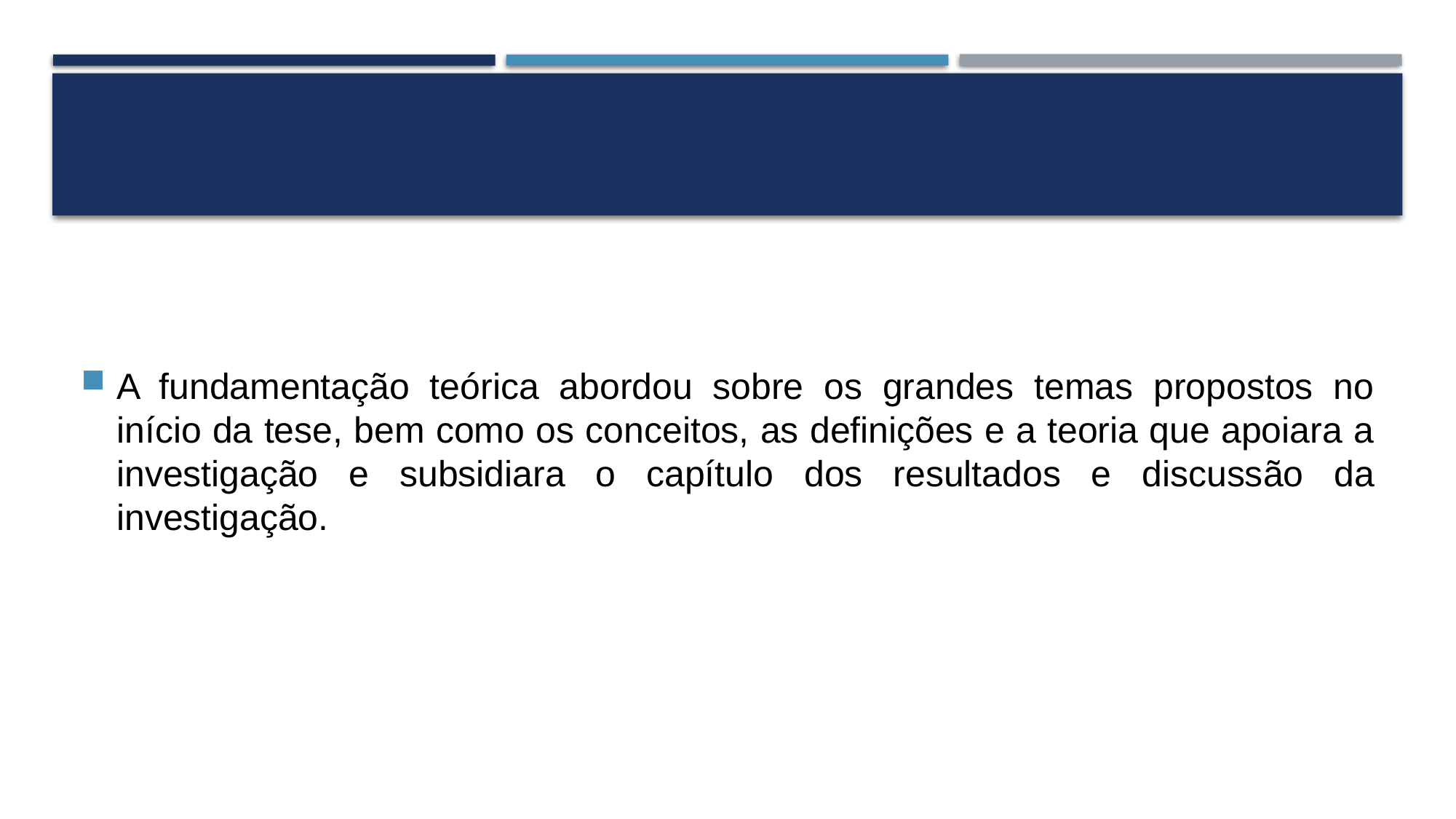

#
A fundamentação teórica abordou sobre os grandes temas propostos no início da tese, bem como os conceitos, as definições e a teoria que apoiara a investigação e subsidiara o capítulo dos resultados e discussão da investigação.